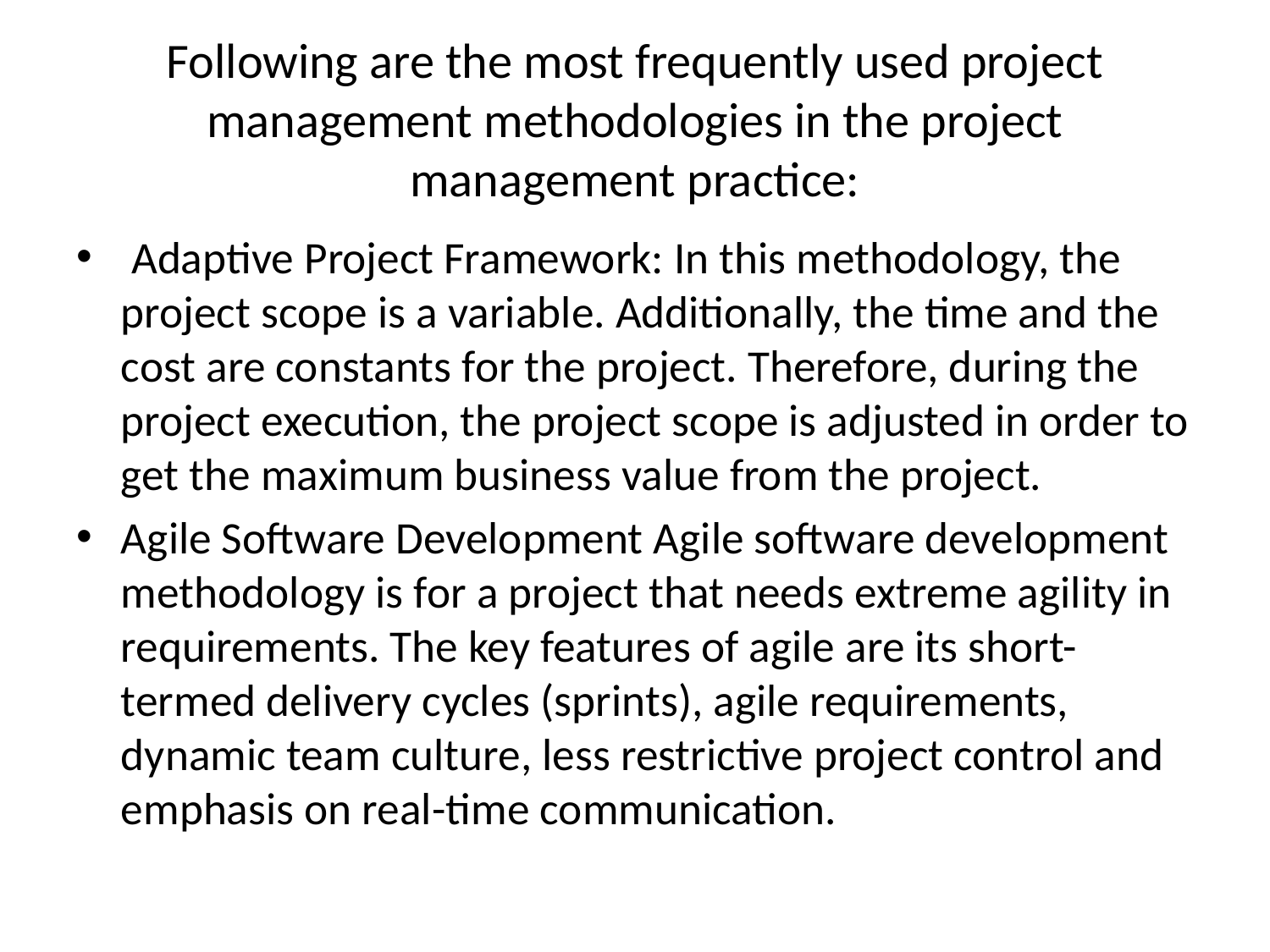

# Following are the most frequently used project management methodologies in the project management practice:
 Adaptive Project Framework: In this methodology, the project scope is a variable. Additionally, the time and the cost are constants for the project. Therefore, during the project execution, the project scope is adjusted in order to get the maximum business value from the project.
Agile Software Development Agile software development methodology is for a project that needs extreme agility in requirements. The key features of agile are its short-termed delivery cycles (sprints), agile requirements, dynamic team culture, less restrictive project control and emphasis on real-time communication.